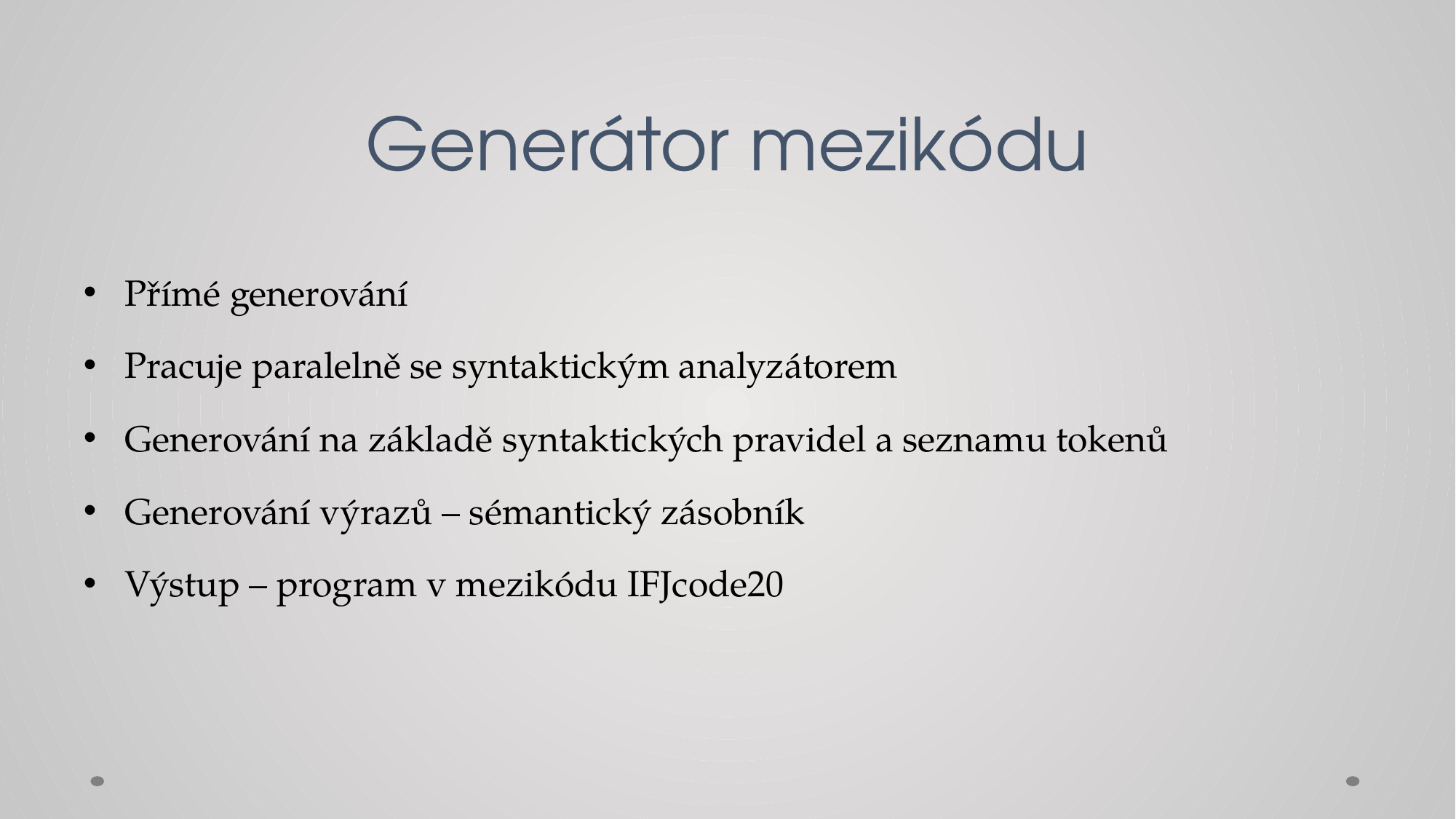

# Generátor mezikódu

Přímé generování
Pracuje paralelně se syntaktickým analyzátorem
Generování na základě syntaktických pravidel a seznamu tokenů
Generování výrazů – sémantický zásobník
Výstup – program v mezikódu IFJcode20